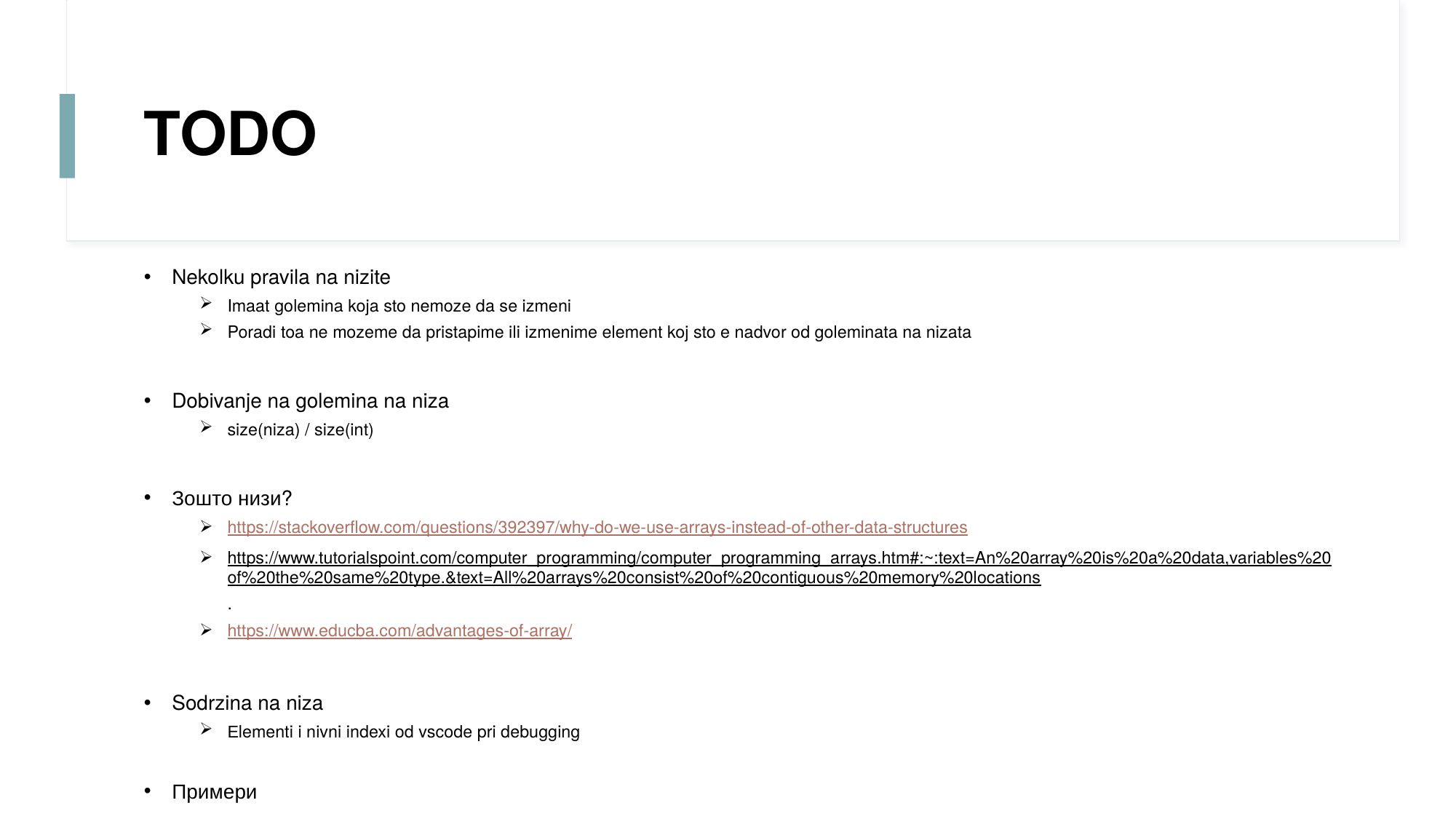

# TODO
Nekolku pravila na nizite
Imaat golemina koja sto nemoze da se izmeni
Poradi toa ne mozeme da pristapime ili izmenime element koj sto e nadvor od goleminata na nizata

Dobivanje na golemina na niza
size(niza) / size(int)

Зошто низи?
https://stackoverflow.com/questions/392397/why-do-we-use-arrays-instead-of-other-data-structures
https://www.tutorialspoint.com/computer_programming/computer_programming_arrays.htm#:~:text=An%20array%20is%20a%20data,variables%20of%20the%20same%20type.&text=All%20arrays%20consist%20of%20contiguous%20memory%20locations.
https://www.educba.com/advantages-of-array/

Sodrzina na niza
Еlementi i nivni indexi od vscode pri debugging

Примери